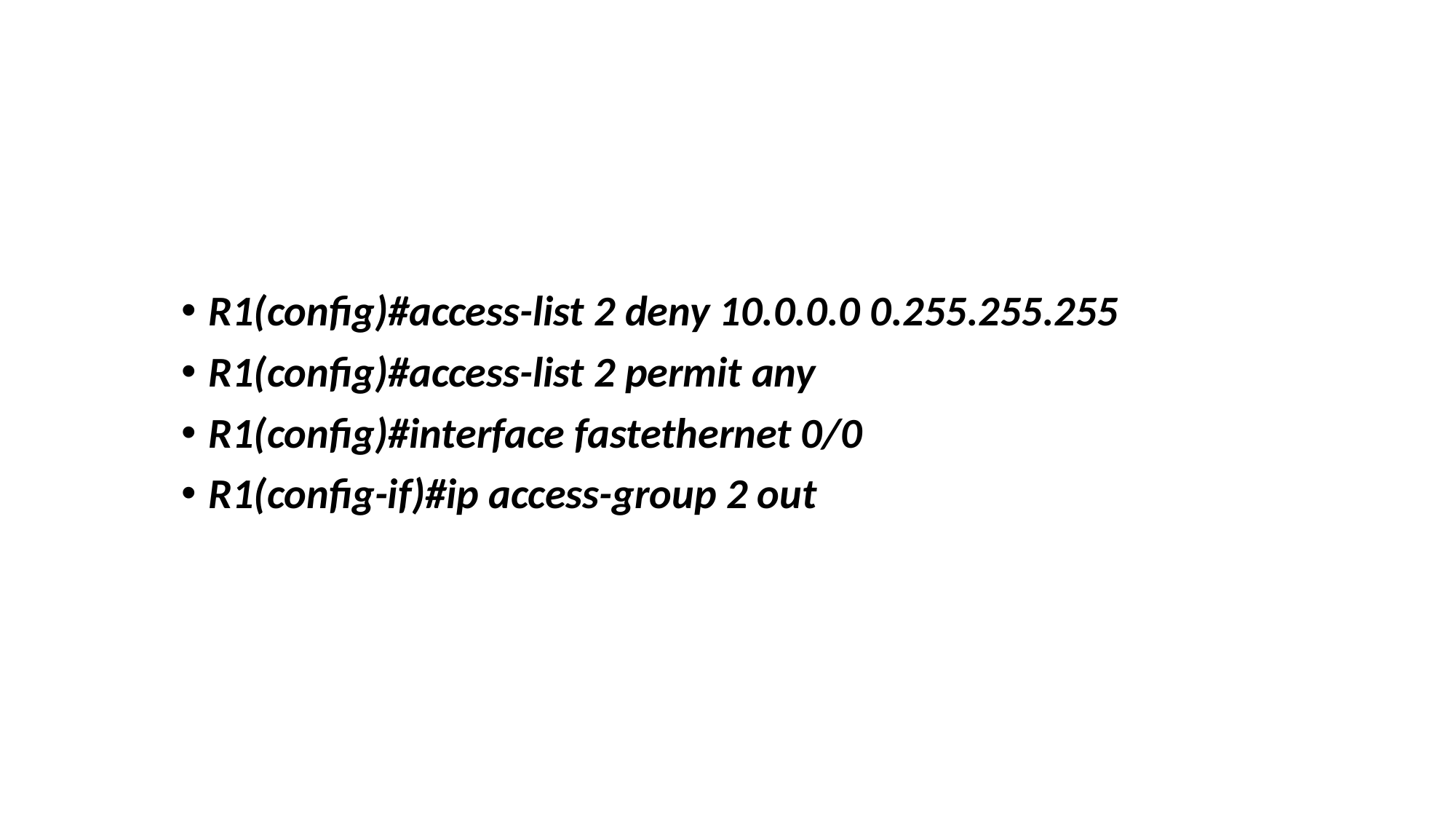

R1(config)#access-list 2 deny 10.0.0.0 0.255.255.255
R1(config)#access-list 2 permit any
R1(config)#interface fastethernet 0/0
R1(config-if)#ip access-group 2 out